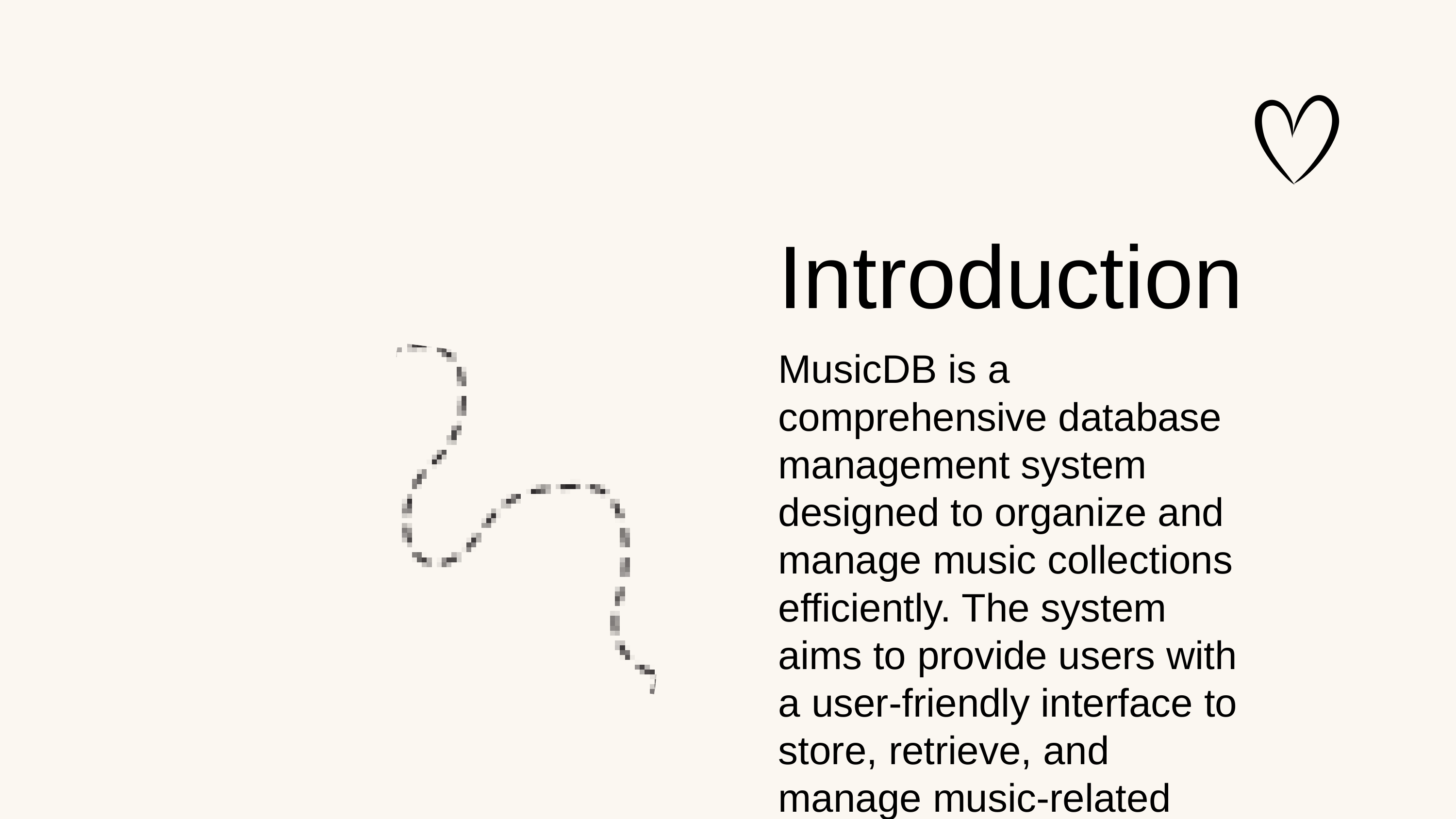

Introduction
MusicDB is a comprehensive database management system designed to organize and manage music collections efficiently. The system aims to provide users with a user-friendly interface to store, retrieve, and manage music-related data effectively.